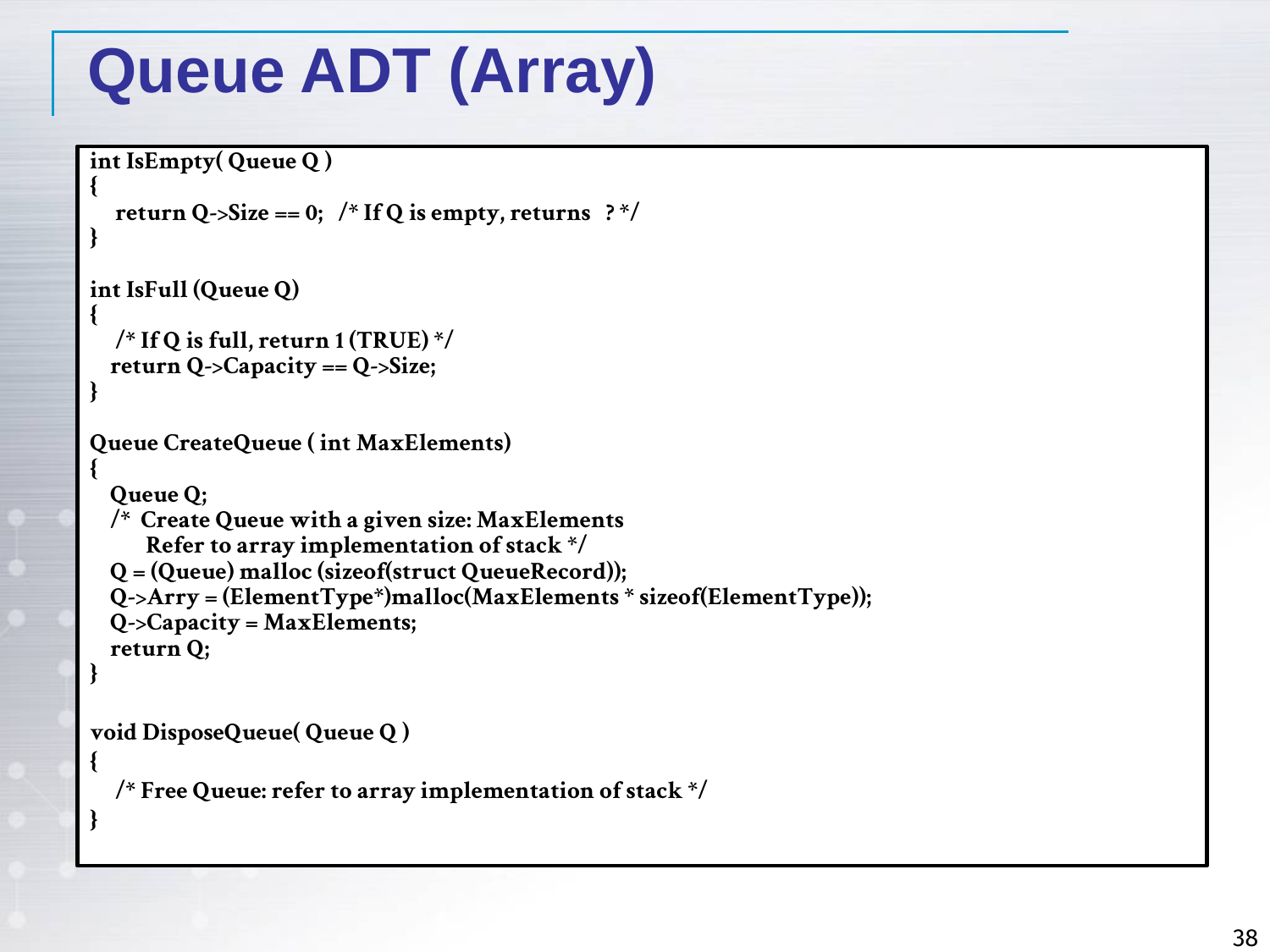

Queue ADT (Array)
int IsEmpty( Queue Q )
{
     return Q->Size == 0;   /* If Q is empty, returns   ? */
}

int IsFull (Queue Q)
{
     /* If Q is full, return 1 (TRUE) */
    return Q->Capacity == Q->Size;
}

Queue CreateQueue ( int MaxElements)
{
    Queue Q;
    /*  Create Queue with a given size: MaxElements
           Refer to array implementation of stack */
    Q = (Queue) malloc (sizeof(struct QueueRecord));
    Q->Arry = (ElementType*)malloc(MaxElements * sizeof(ElementType));
    Q->Capacity = MaxElements;
    return Q;
}

void DisposeQueue( Queue Q )
{
     /* Free Queue: refer to array implementation of stack */
}
38